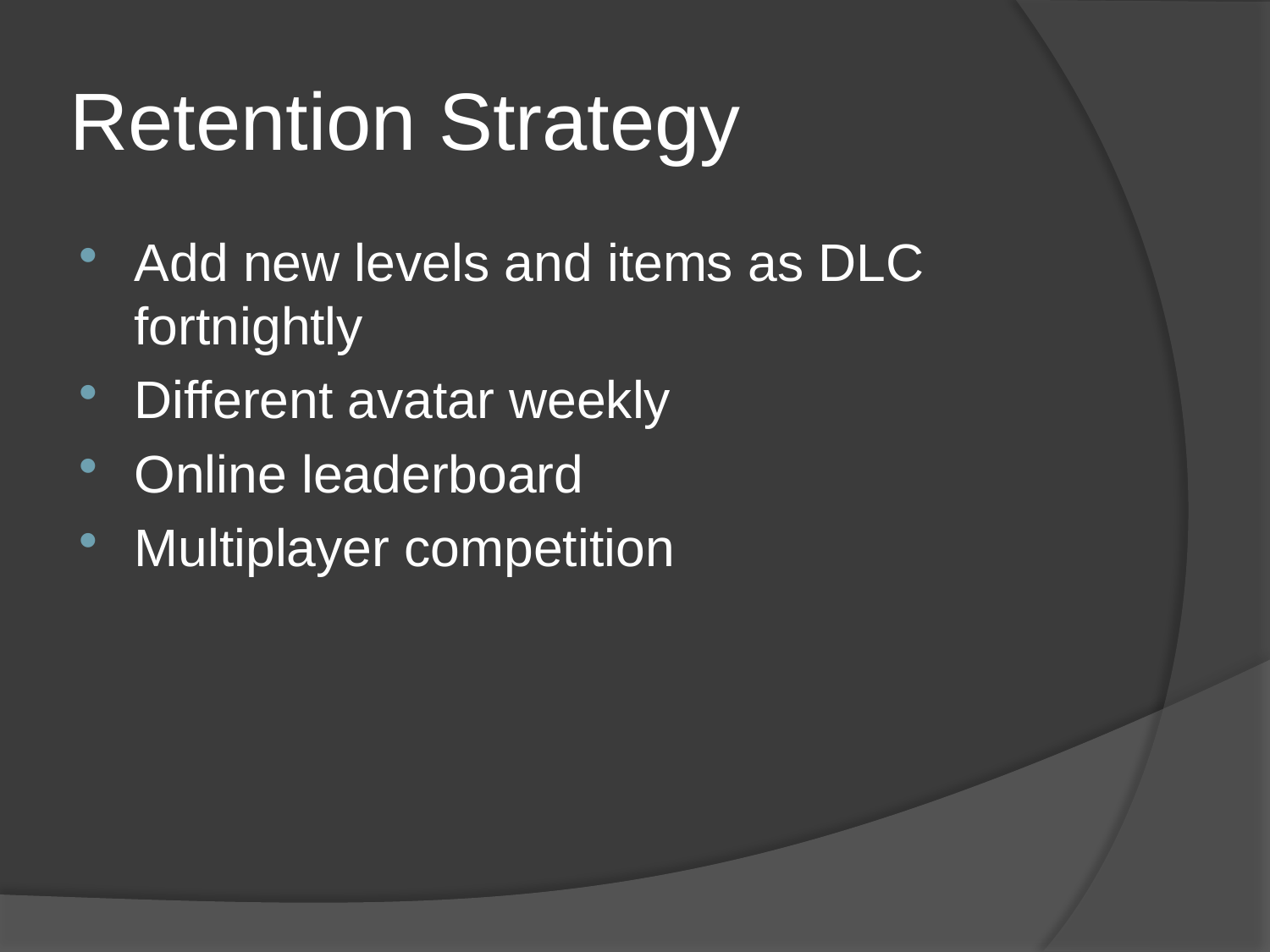

# Retention Strategy
Add new levels and items as DLC fortnightly
Different avatar weekly
Online leaderboard
Multiplayer competition